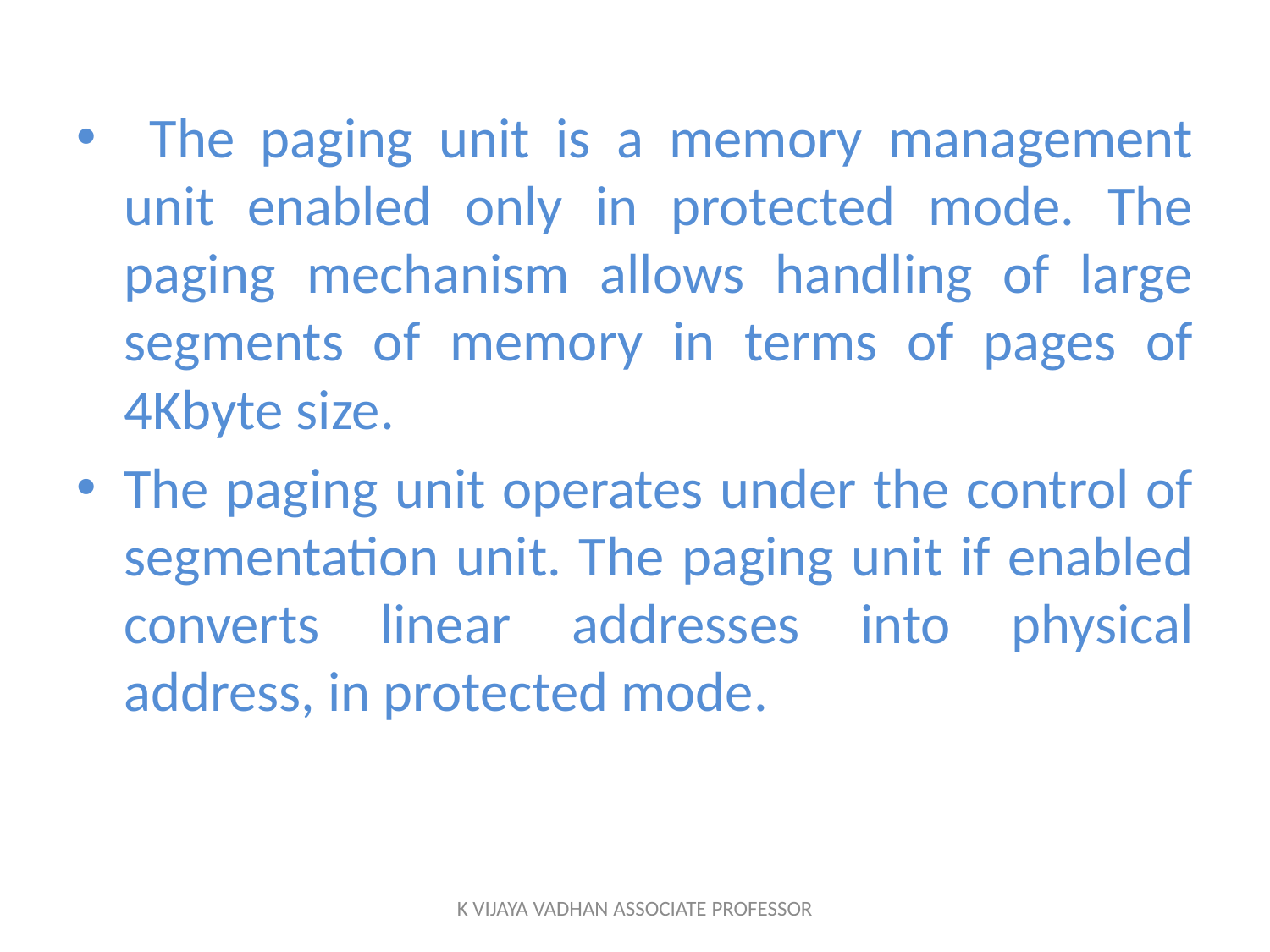

The paging unit is a memory management unit enabled only in protected mode. The paging mechanism allows handling of large segments of memory in terms of pages of 4Kbyte size.
The paging unit operates under the control of segmentation unit. The paging unit if enabled converts linear addresses into physical address, in protected mode.

K VIJAYA VADHAN ASSOCIATE PROFESSOR